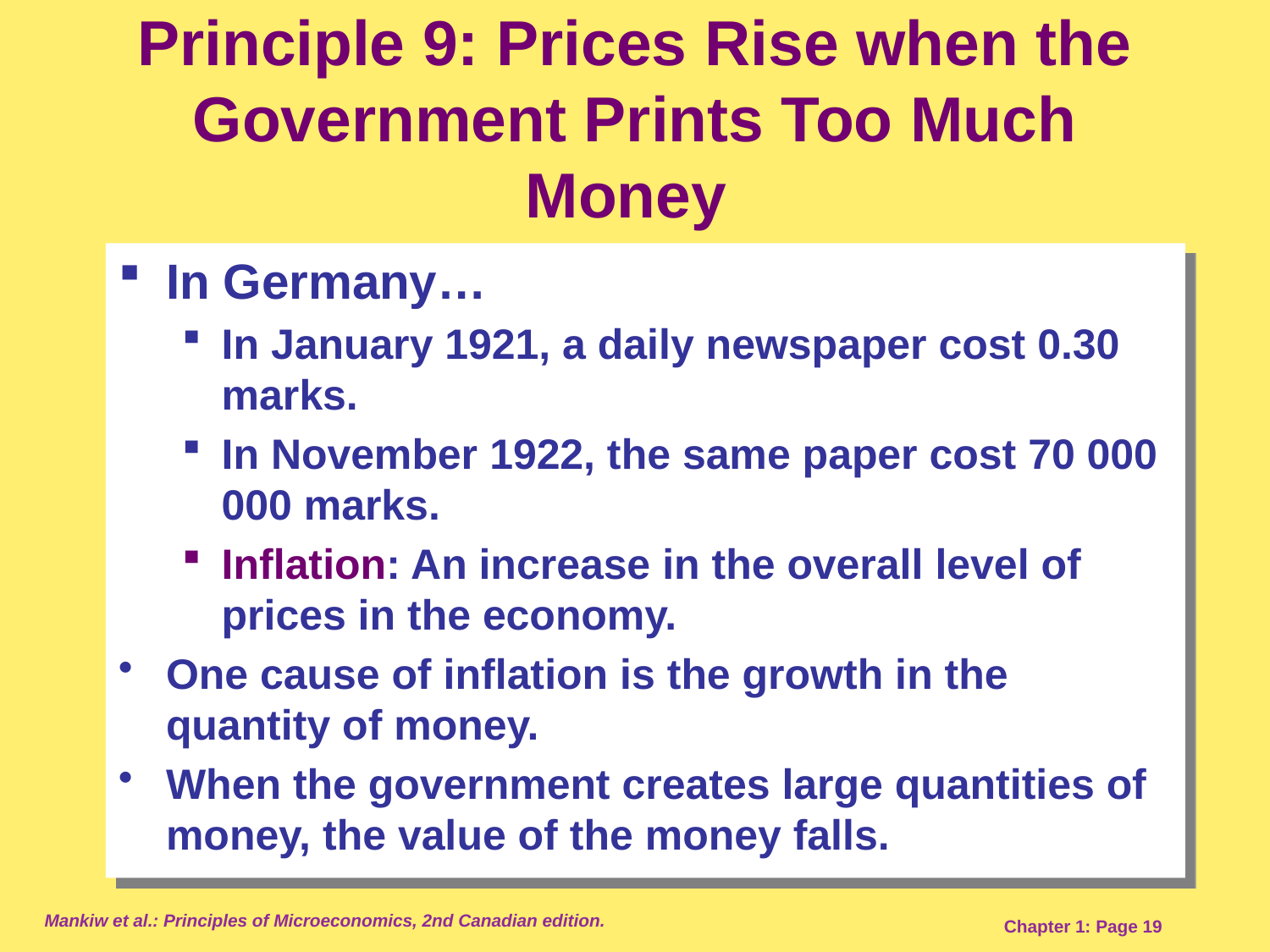

Principle 9: Prices Rise when the Government Prints Too Much Money

In Germany…
In January 1921, a daily newspaper cost 0.30 marks.
In November 1922, the same paper cost 70 000 000 marks.
Inflation: An increase in the overall level of prices in the economy.
One cause of inflation is the growth in the quantity of money.
When the government creates large quantities of money, the value of the money falls.
Mankiw et al.: Principles of Microeconomics, 2nd Canadian edition.
Chapter 1: Page 19